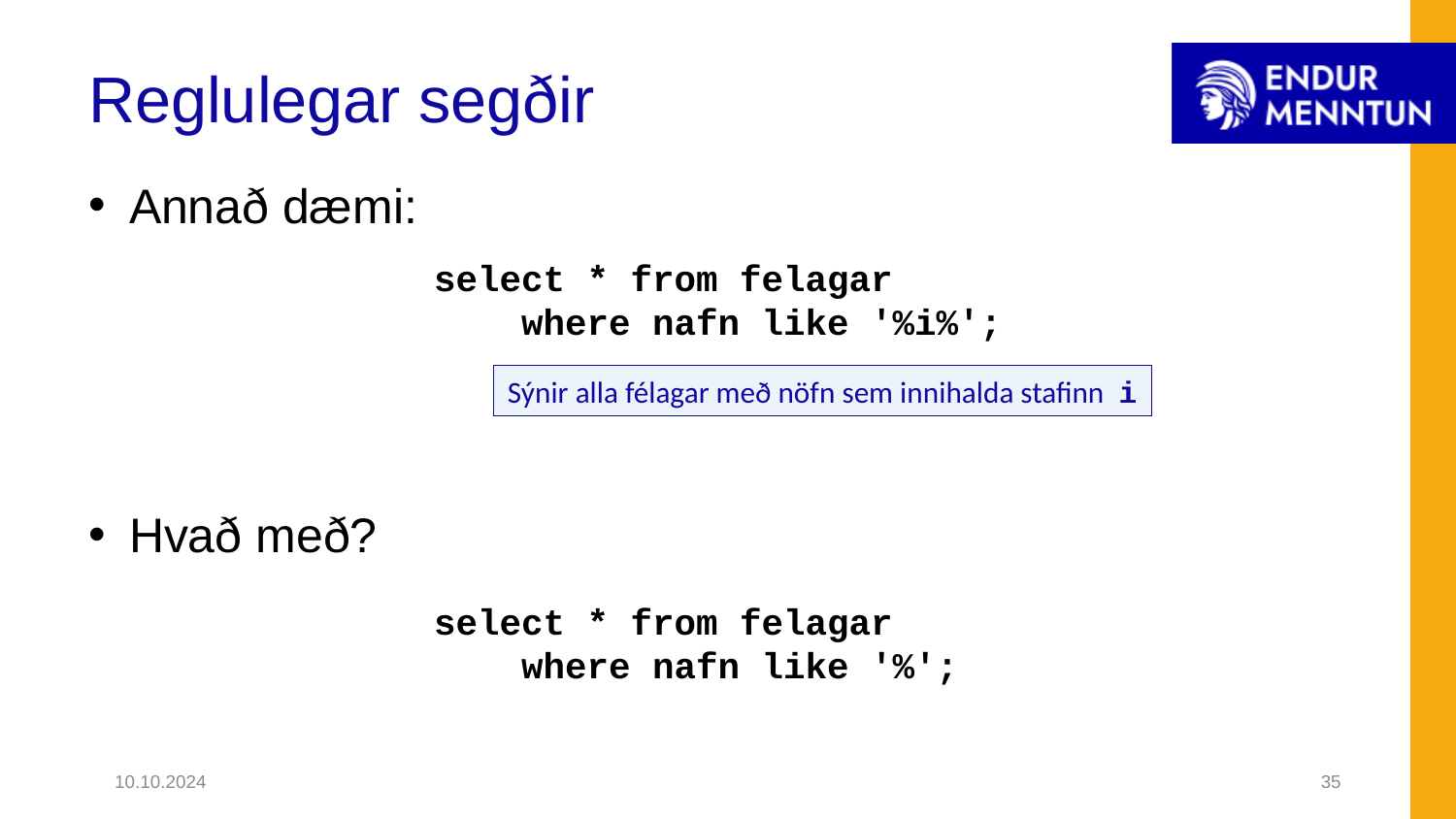

# Reglulegar segðir
Annað dæmi:

Hvað með?
select * from felagar
    where nafn like '%i%';
Sýnir alla félagar með nöfn sem innihalda stafinn  i
select * from felagar
    where nafn like '%';
10.10.2024
35